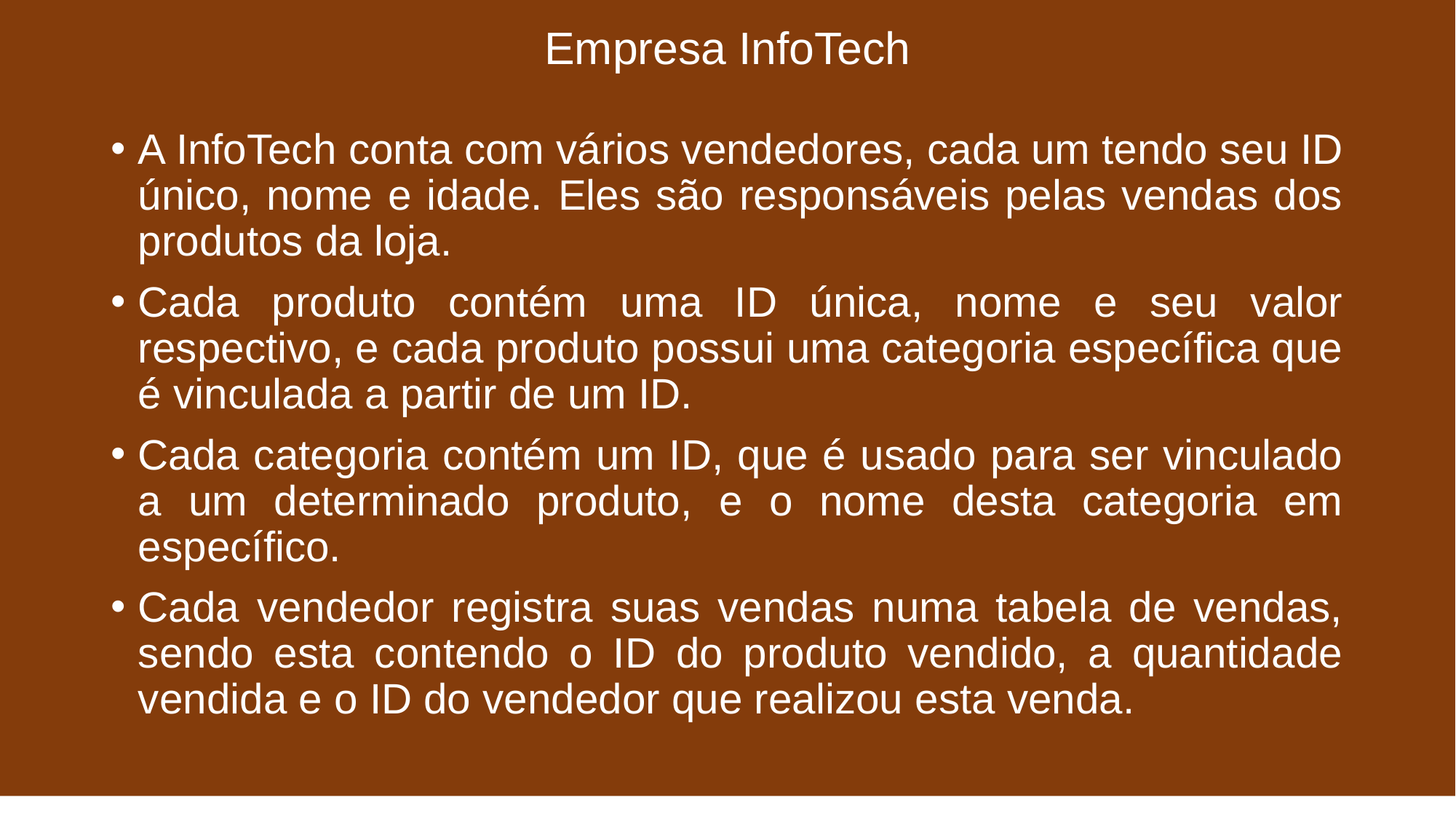

# Empresa InfoTech
A InfoTech conta com vários vendedores, cada um tendo seu ID único, nome e idade. Eles são responsáveis pelas vendas dos produtos da loja.
Cada produto contém uma ID única, nome e seu valor respectivo, e cada produto possui uma categoria específica que é vinculada a partir de um ID.
Cada categoria contém um ID, que é usado para ser vinculado a um determinado produto, e o nome desta categoria em específico.
Cada vendedor registra suas vendas numa tabela de vendas, sendo esta contendo o ID do produto vendido, a quantidade vendida e o ID do vendedor que realizou esta venda.